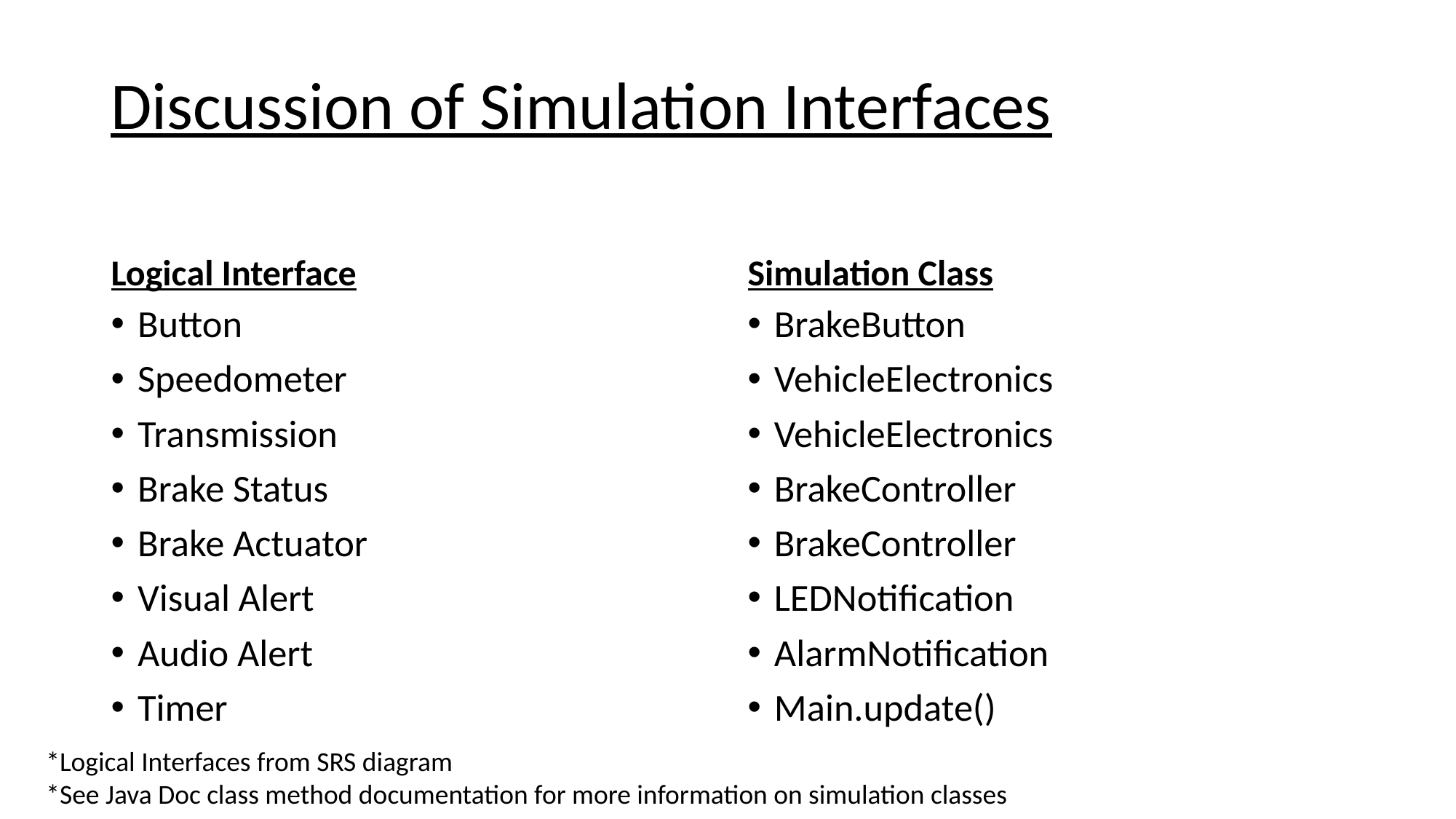

# Discussion of Simulation Interfaces
Logical Interface
Simulation Class
Button
Speedometer
Transmission
Brake Status
Brake Actuator
Visual Alert
Audio Alert
Timer
BrakeButton
VehicleElectronics
VehicleElectronics
BrakeController
BrakeController
LEDNotification
AlarmNotification
Main.update()

*Logical Interfaces from SRS diagram
*See Java Doc class method documentation for more information on simulation classes